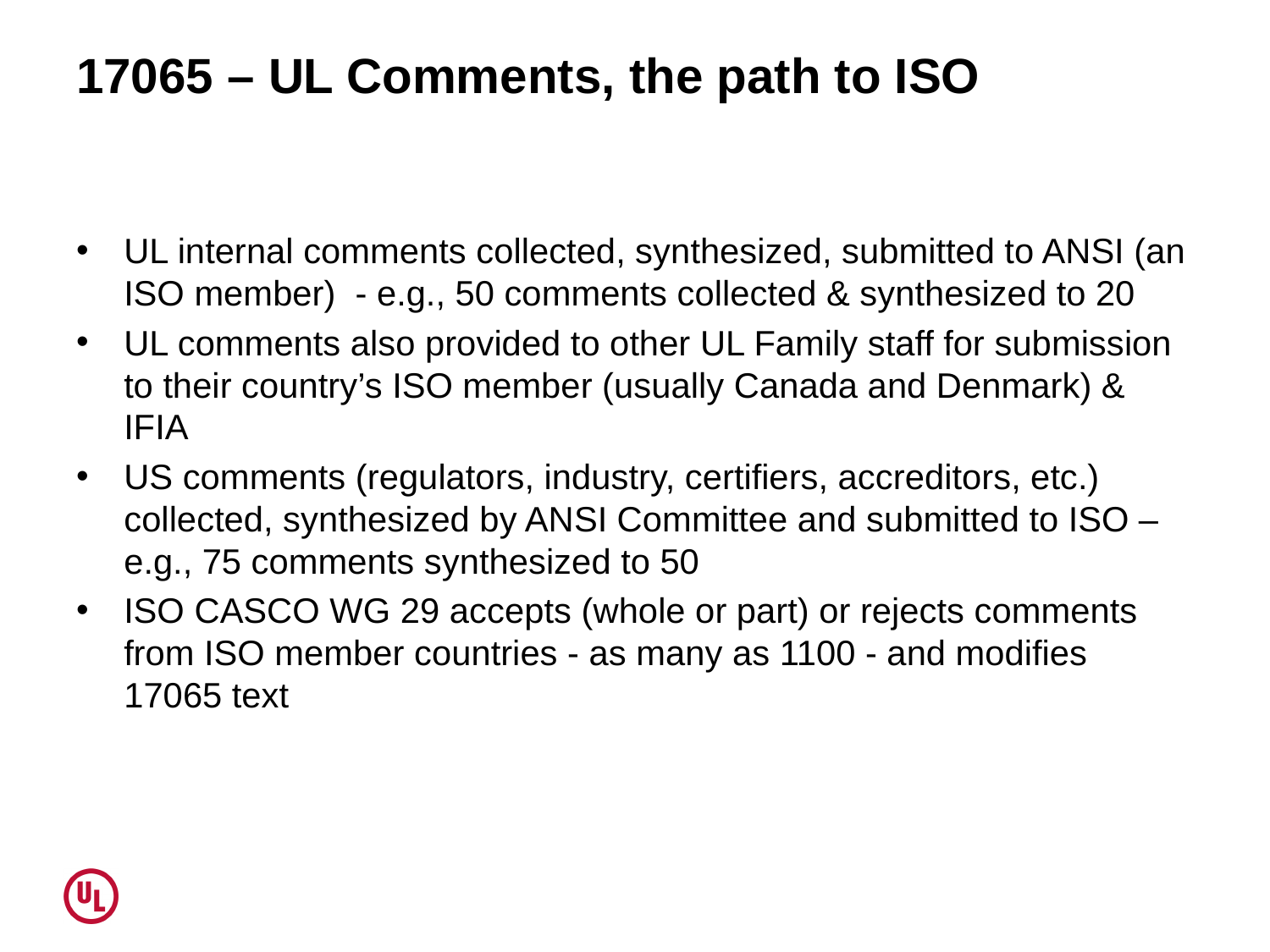

# 17065 – UL Comments, the path to ISO
UL internal comments collected, synthesized, submitted to ANSI (an ISO member)  - e.g., 50 comments collected & synthesized to 20
UL comments also provided to other UL Family staff for submission to their country’s ISO member (usually Canada and Denmark) & IFIA
US comments (regulators, industry, certifiers, accreditors, etc.) collected, synthesized by ANSI Committee and submitted to ISO – e.g., 75 comments synthesized to 50
ISO CASCO WG 29 accepts (whole or part) or rejects comments from ISO member countries - as many as 1100 - and modifies 17065 text